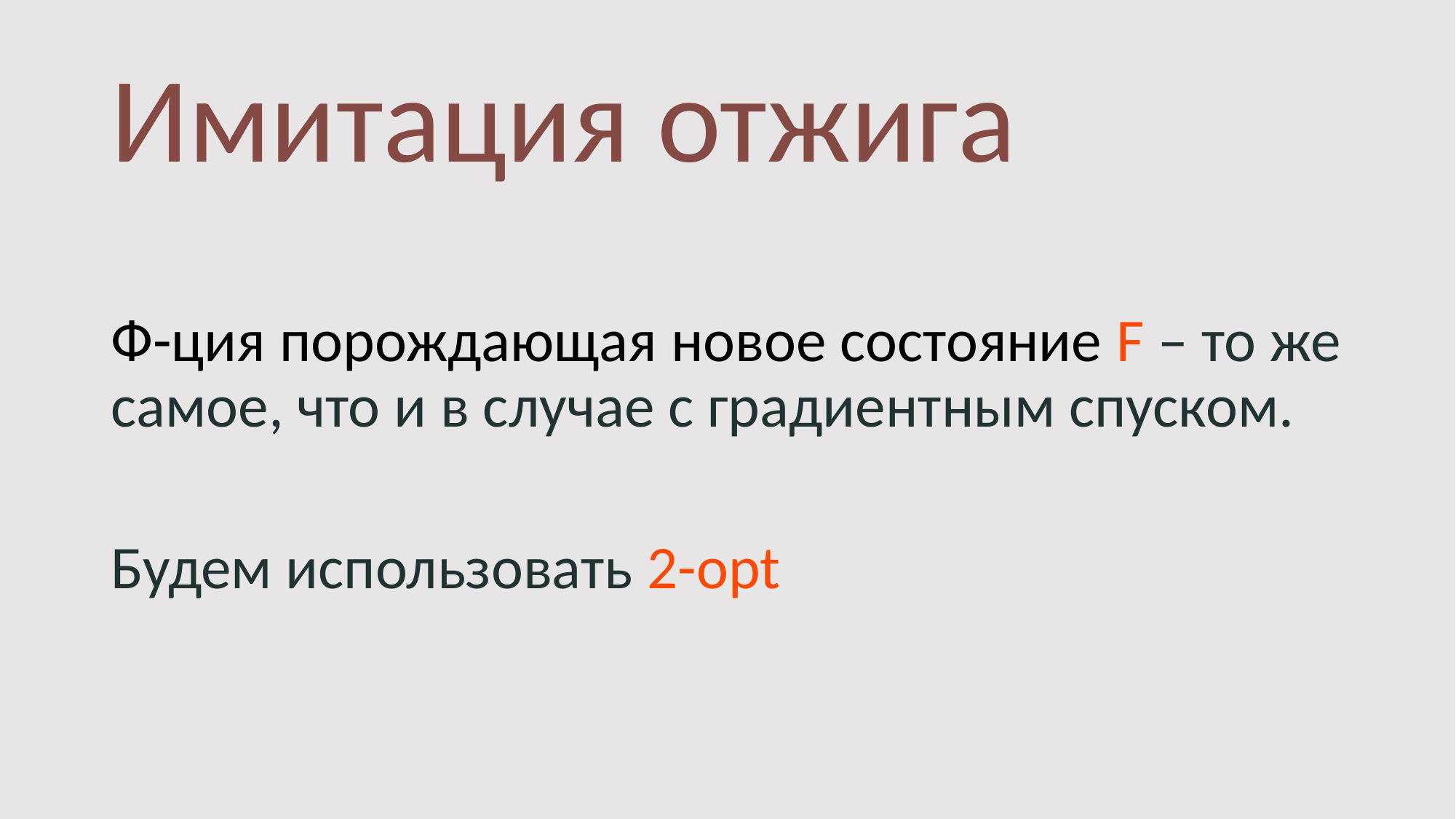

# Имитация отжига
Ф-ция порождающая новое состояние F – то же самое, что и в случае с градиентным спуском.

Будем использовать 2-opt